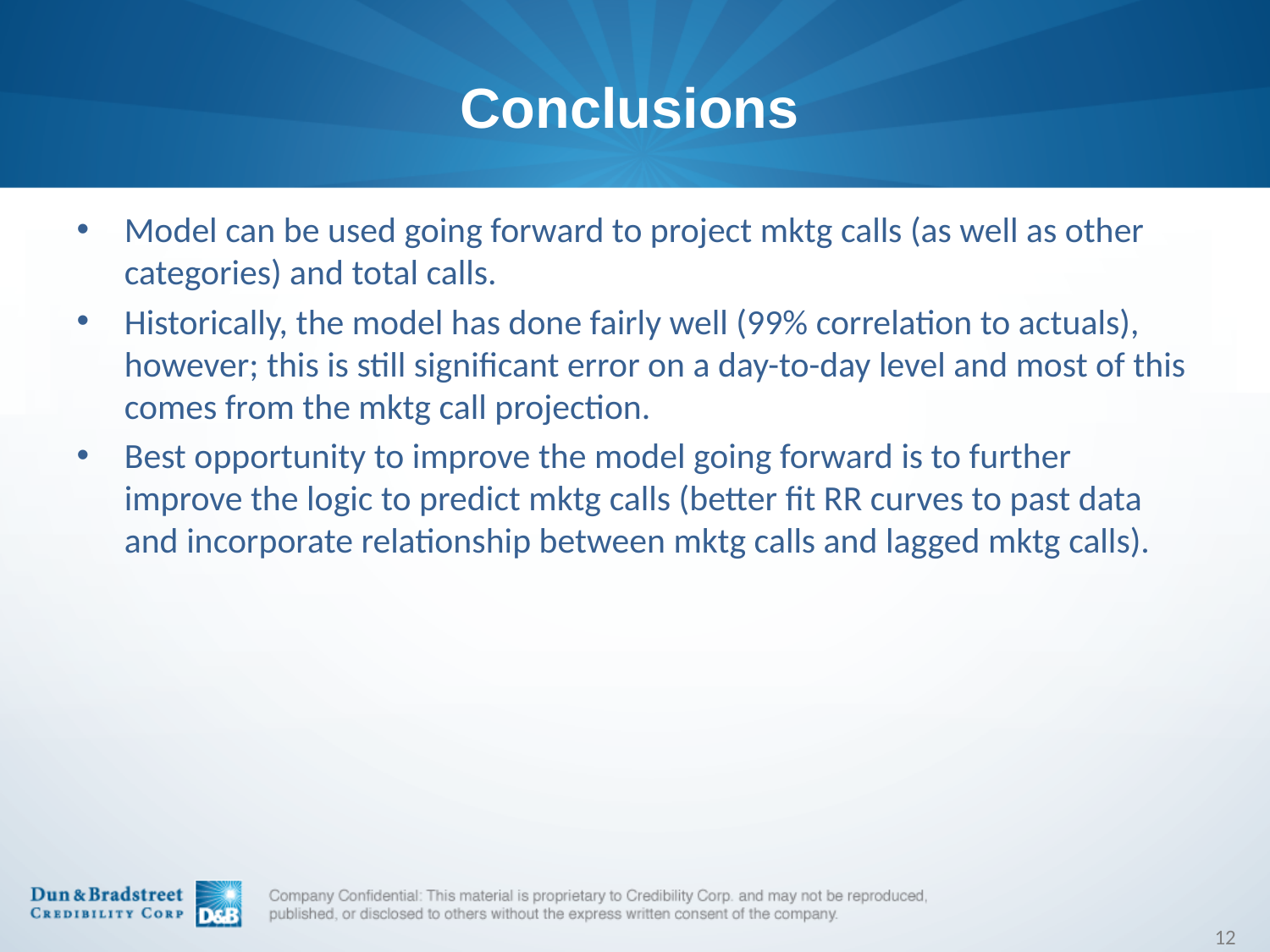

# Conclusions
Model can be used going forward to project mktg calls (as well as other categories) and total calls.
Historically, the model has done fairly well (99% correlation to actuals), however; this is still significant error on a day-to-day level and most of this comes from the mktg call projection.
Best opportunity to improve the model going forward is to further improve the logic to predict mktg calls (better fit RR curves to past data and incorporate relationship between mktg calls and lagged mktg calls).
12